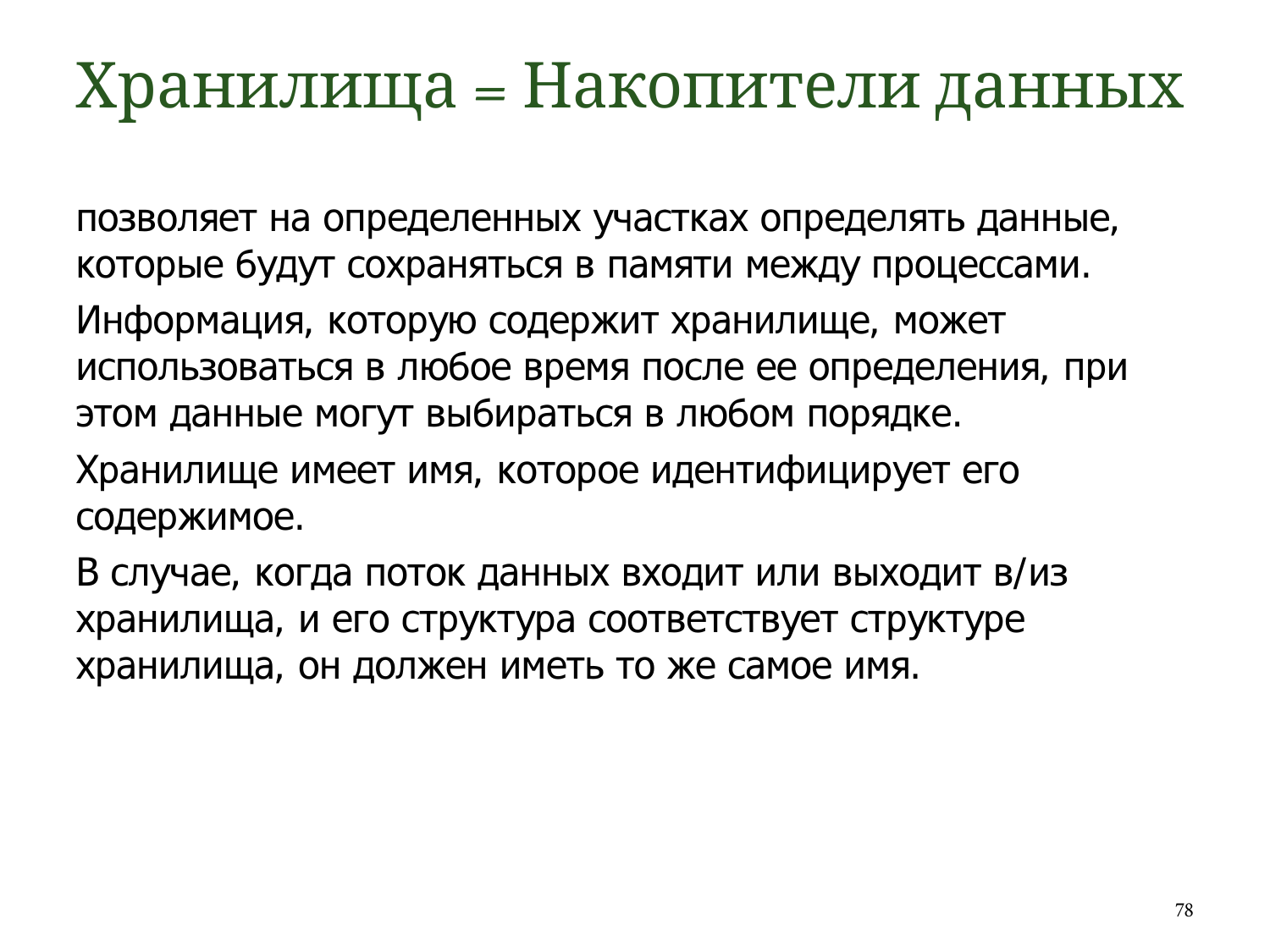

Хранилища = Накопители данных
позволяет на определенных участках определять данные, которые будут сохраняться в памяти между процессами.
Информация, которую содержит хранилище, может использоваться в любое время после ее определения, при этом данные могут выбираться в любом порядке.
Хранилище имеет имя, которое идентифицирует его содержимое.
В случае, когда поток данных входит или выходит в/из хранилища, и его структура соответствует структуре хранилища, он должен иметь то же самое имя.
78